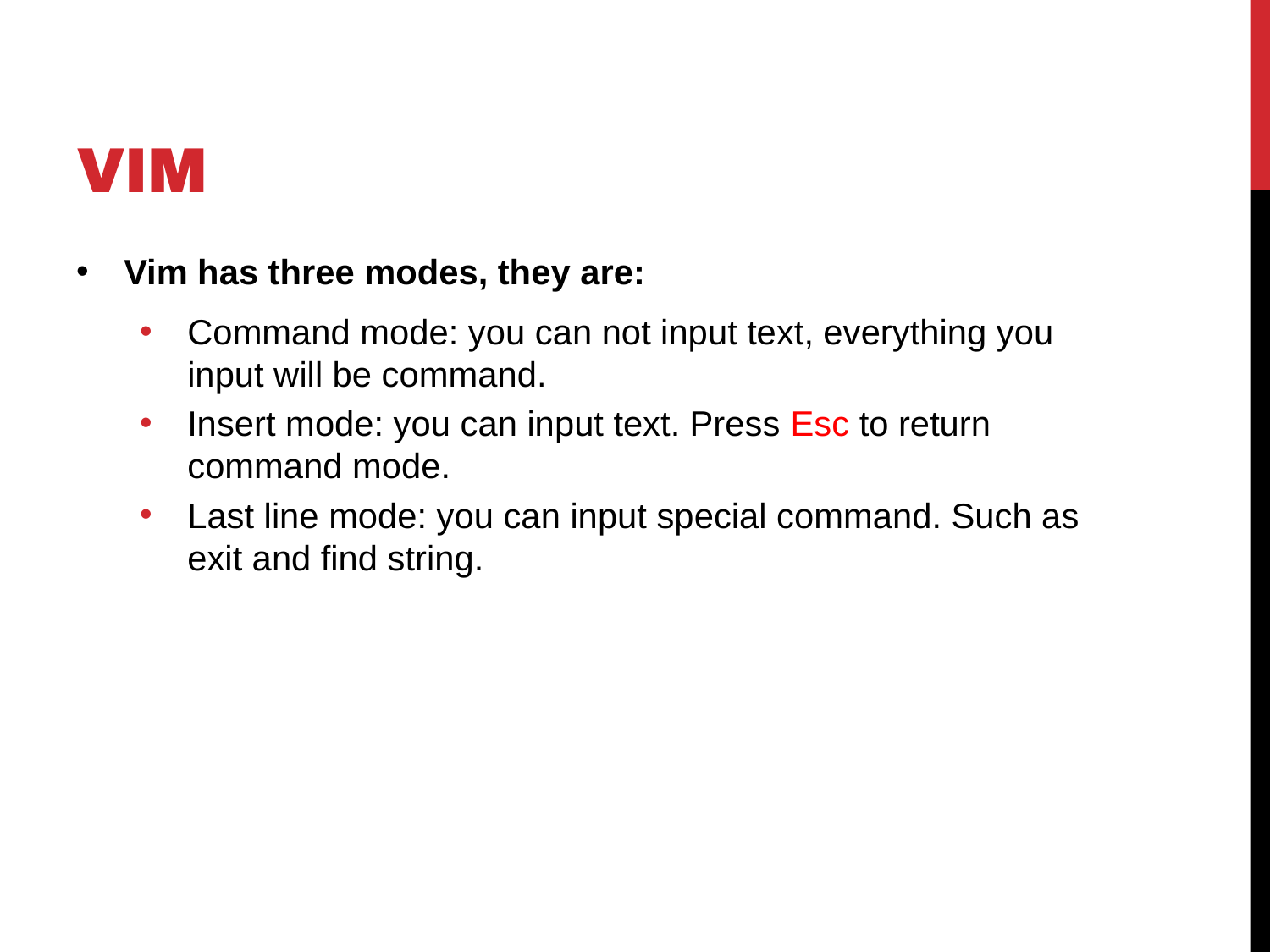

# VIm
Vim has three modes, they are:
Command mode: you can not input text, everything you input will be command.
Insert mode: you can input text. Press Esc to return command mode.
Last line mode: you can input special command. Such as exit and find string.